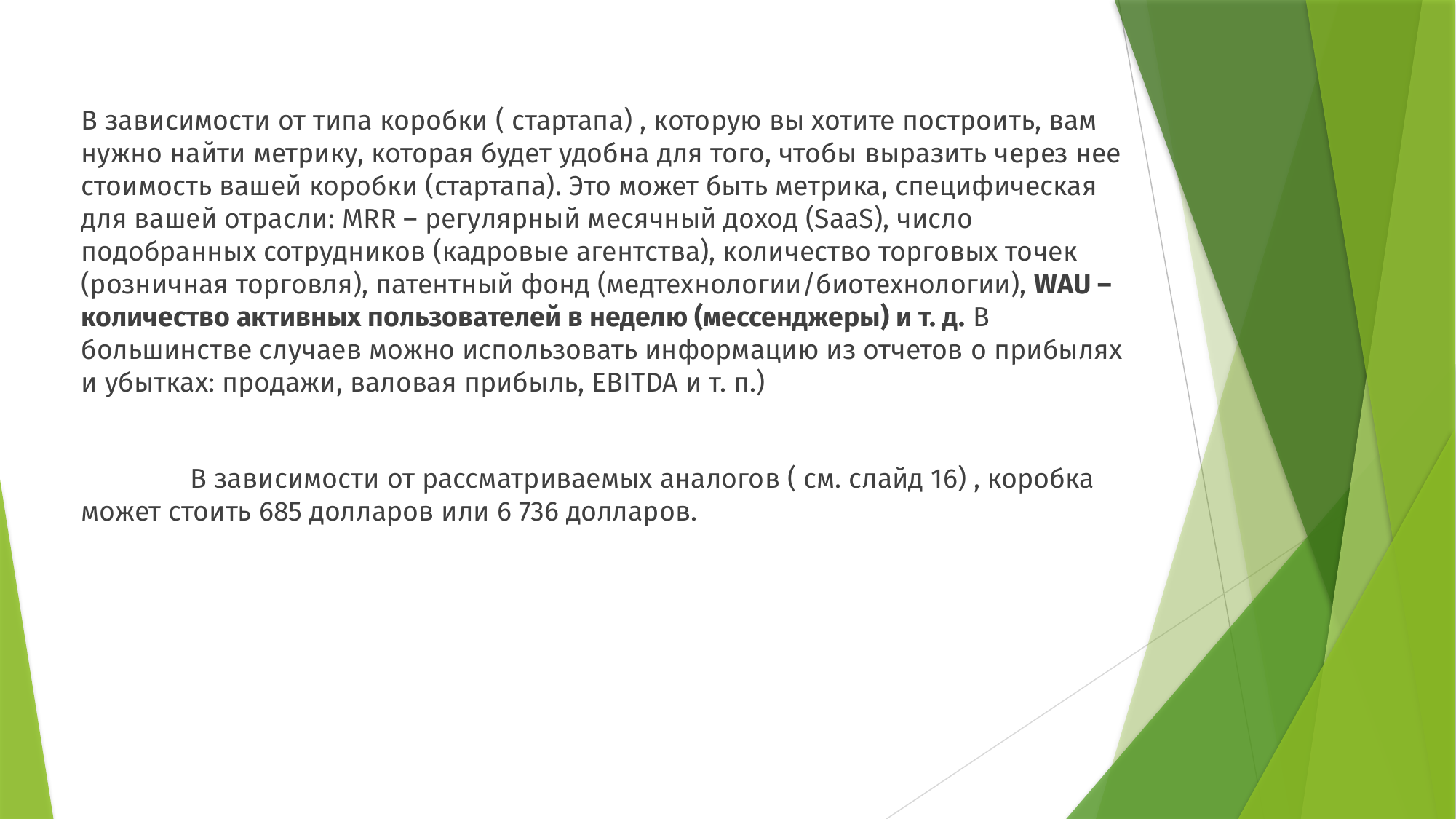

В зависимости от типа коробки ( стартапа) , которую вы хотите построить, вам нужно найти метрику, которая будет удобна для того, чтобы выразить через нее стоимость вашей коробки (стартапа). Это может быть метрика, специфическая для вашей отрасли: MRR – регулярный месячный доход (SaaS), число подобранных сотрудников (кадровые агентства), количество торговых точек (розничная торговля), патентный фонд (медтехнологии/биотехнологии), WAU – количество активных пользователей в неделю (мессенджеры) и т. д. В большинстве случаев можно использовать информацию из отчетов о прибылях и убытках: продажи, валовая прибыль, EBITDA и т. п.)

	В зависимости от рассматриваемых аналогов ( см. слайд 16) , коробка может стоить 685 долларов или 6 736 долларов.